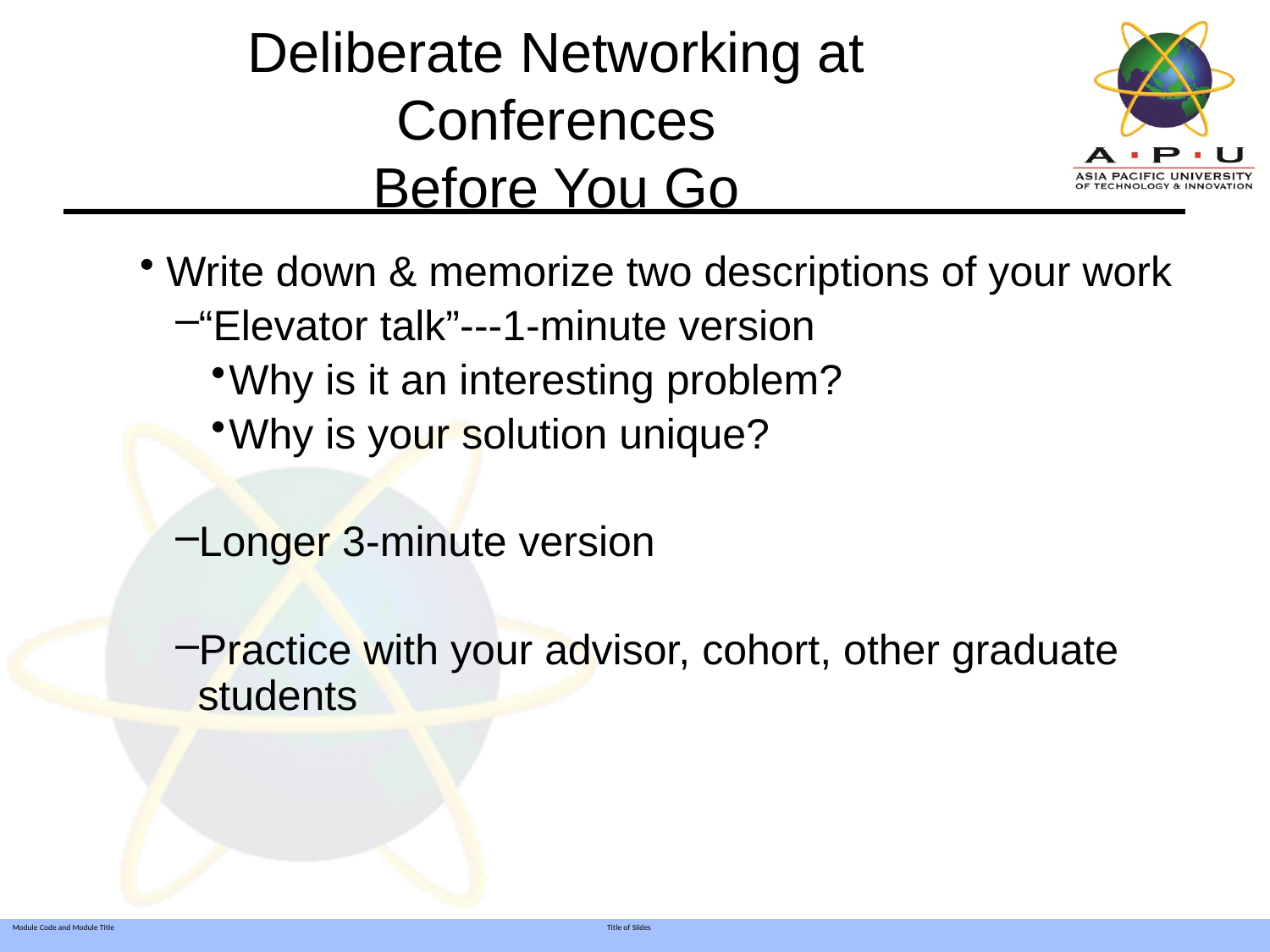

# Deliberate Networking at Conferences Before You Go

Write down & memorize two descriptions of your work
“Elevator talk”---1-minute version
Why is it an interesting problem?
Why is your solution unique?

Longer 3-minute version

Practice with your advisor, cohort, other graduate students